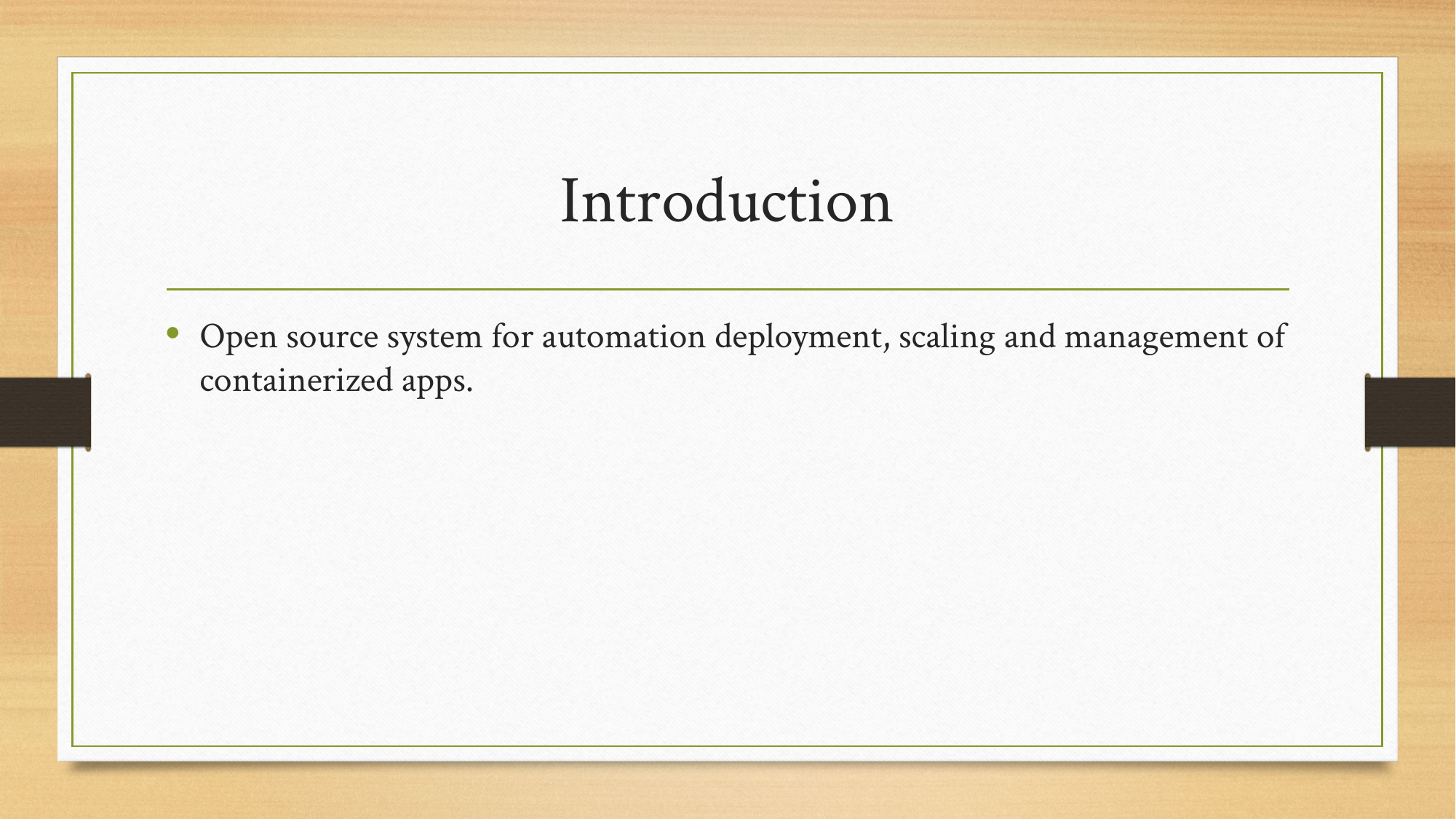

# Introduction
Open source system for automation deployment, scaling and management of containerized apps.